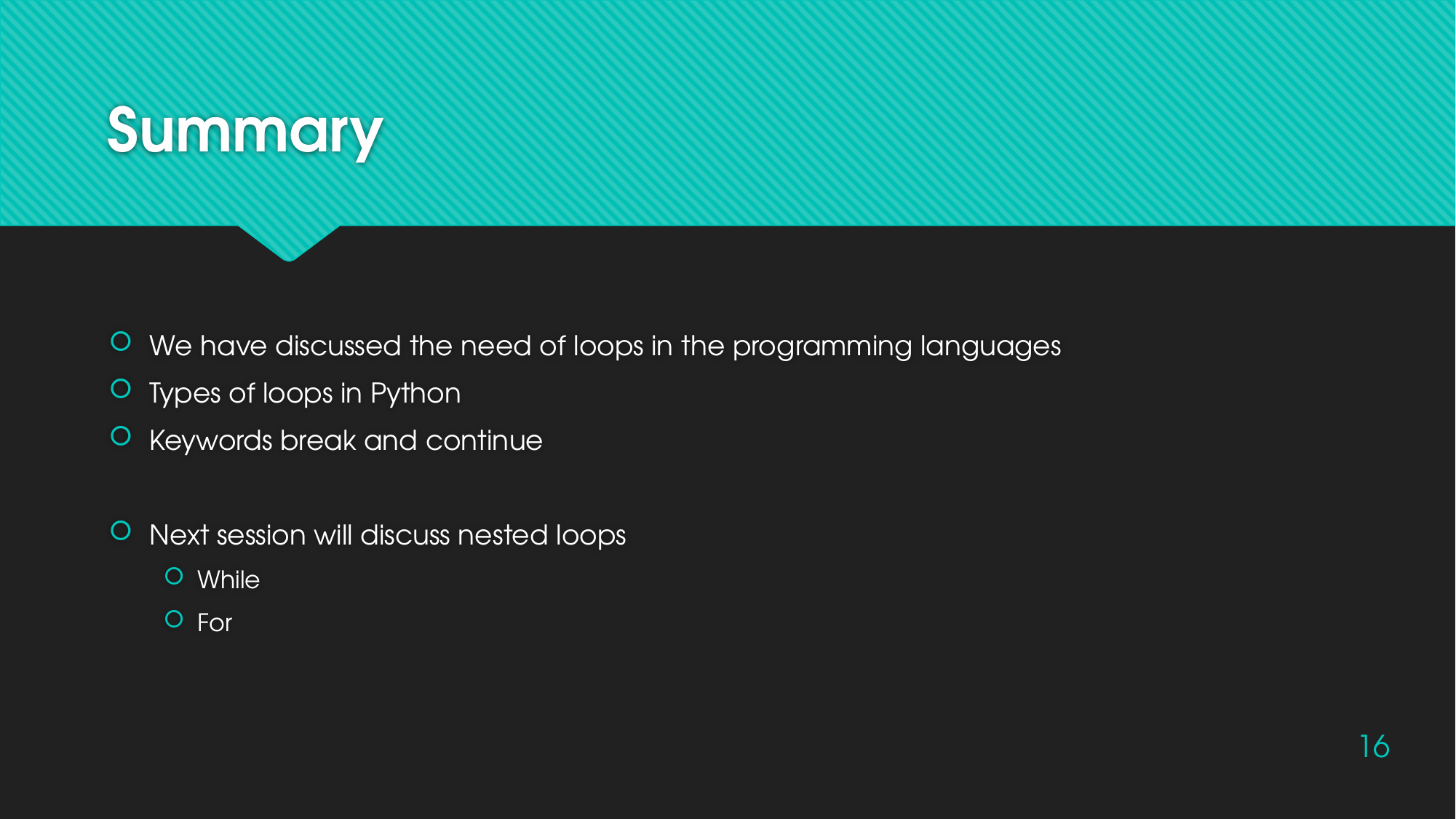

# Summary
We have discussed the need of loops in the programming languages
Types of loops in Python
Keywords break and continue

Next session will discuss nested loops
While
For
16